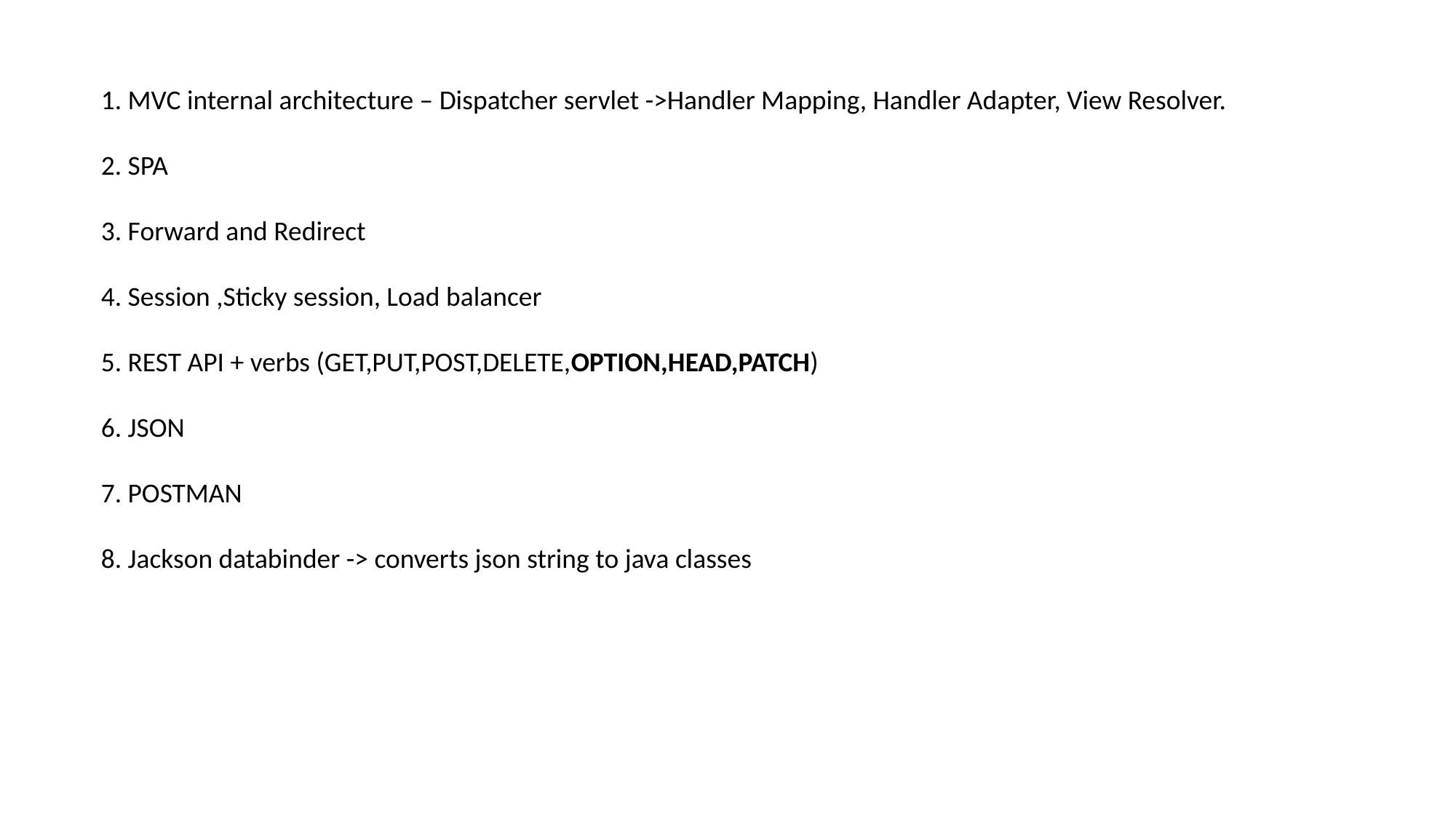

1. MVC internal architecture – Dispatcher servlet ->Handler Mapping, Handler Adapter, View Resolver.

2. SPA

3. Forward and Redirect

4. Session ,Sticky session, Load balancer

5. REST API + verbs (GET,PUT,POST,DELETE,OPTION,HEAD,PATCH)

6. JSON

7. POSTMAN

8. Jackson databinder -> converts json string to java classes